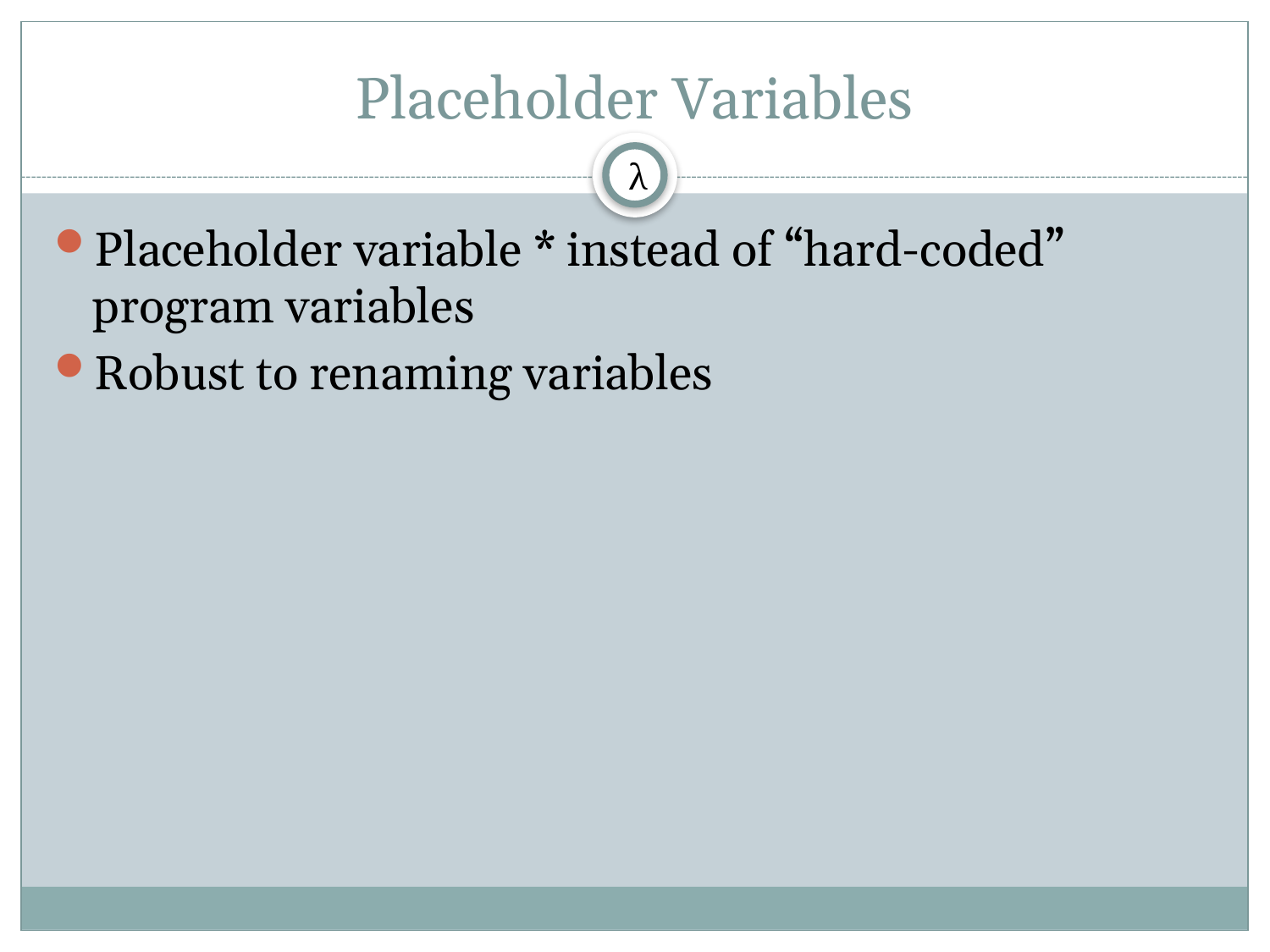

# Placeholder Variables
λ
Placeholder variable * instead of “hard-coded” program variables
Robust to renaming variables